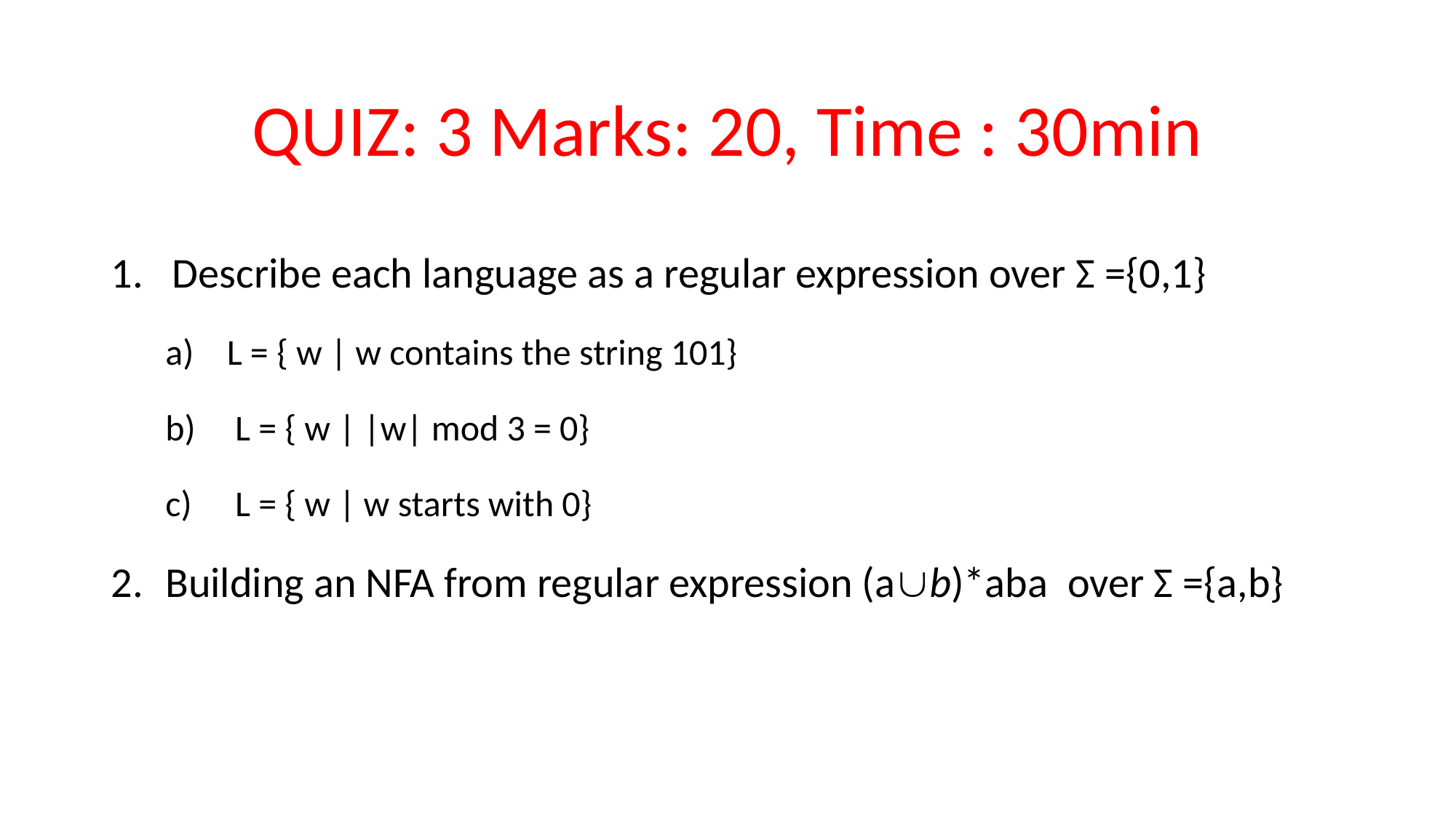

# QUIZ: 3 Marks: 20, Time : 30min
Describe each language as a regular expression over Σ ={0,1}
L = { w | w contains the string 101}
 L = { w | |w| mod 3 = 0}
 L = { w | w starts with 0}
Building an NFA from regular expression (a∪b)*aba  over Σ ={a,b}